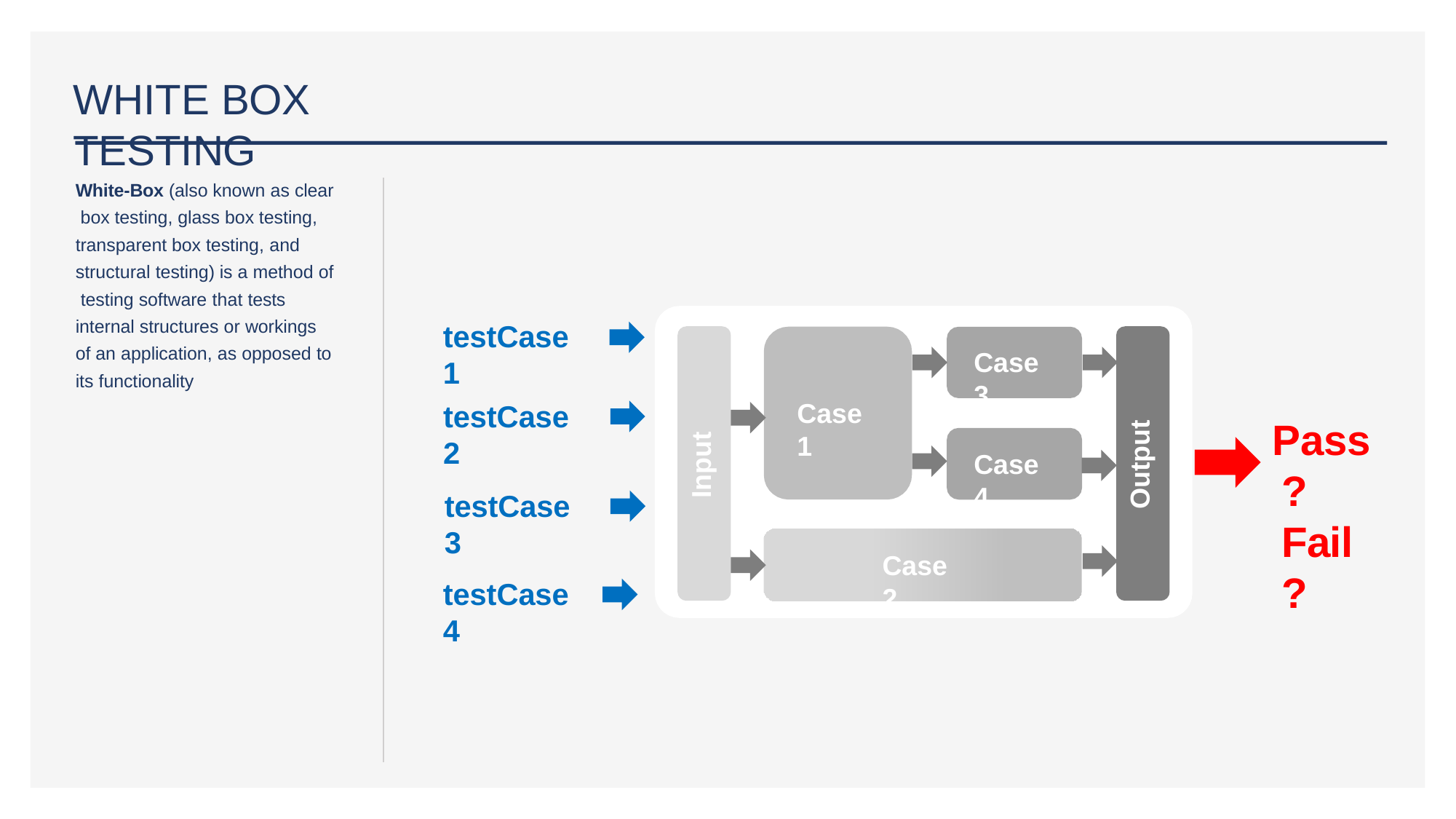

# WHITE BOX TESTING

White-Box (also known as clear  box testing, glass box testing,  transparent box testing, and  structural testing) is a method of  testing software that tests  internal structures or workings  of an application, as opposed to  its functionality

testCase1

Case 3

Case 1
testCase2

Pass ?  Fail ?
Output
Input

Case 4

testCase3

Case 2

testCase4